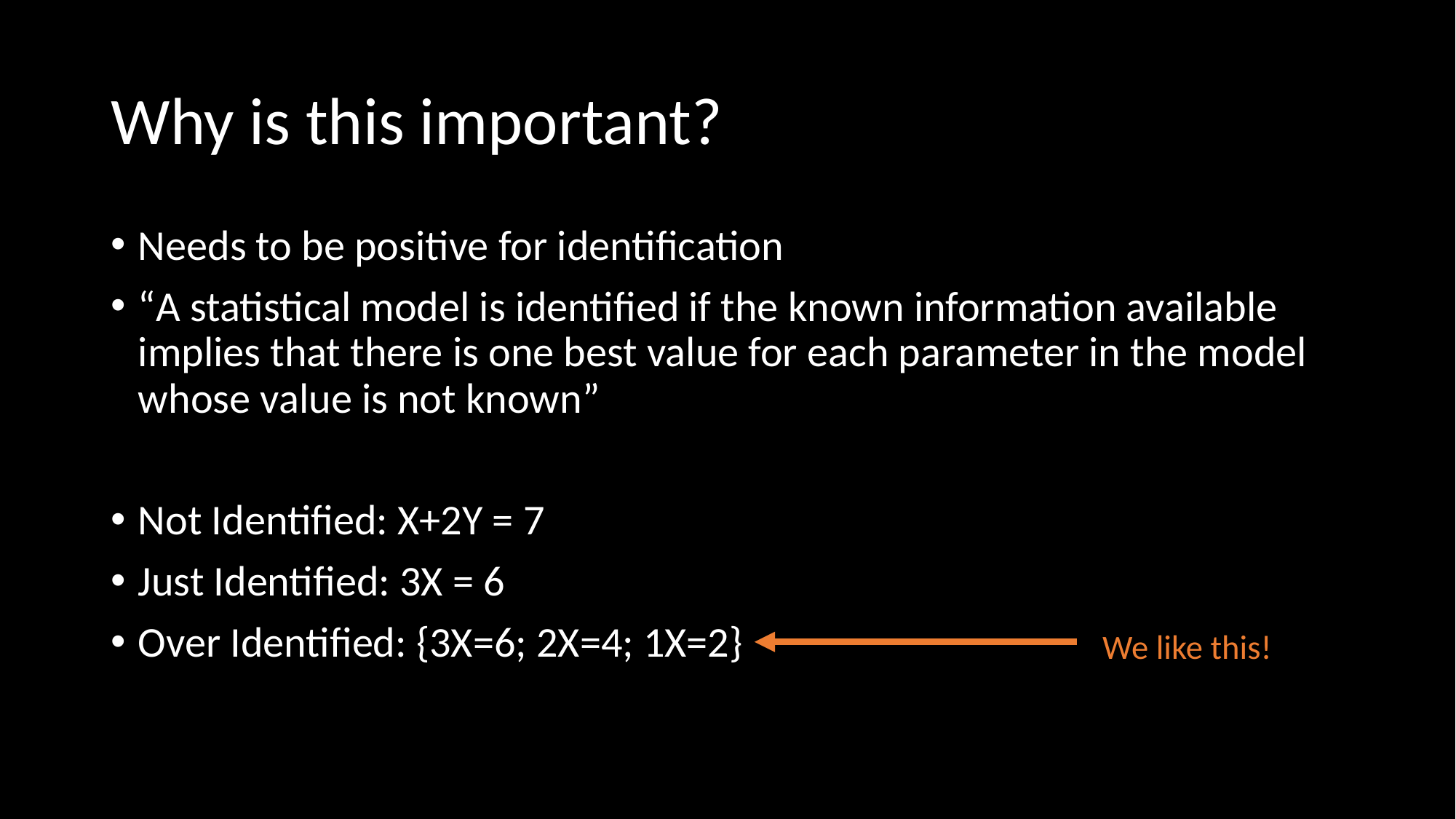

# Why is this important?
Needs to be positive for identification
“A statistical model is identified if the known information available implies that there is one best value for each parameter in the model whose value is not known”

Not Identified: X+2Y = 7
Just Identified: 3X = 6
Over Identified: {3X=6; 2X=4; 1X=2}
We like this!